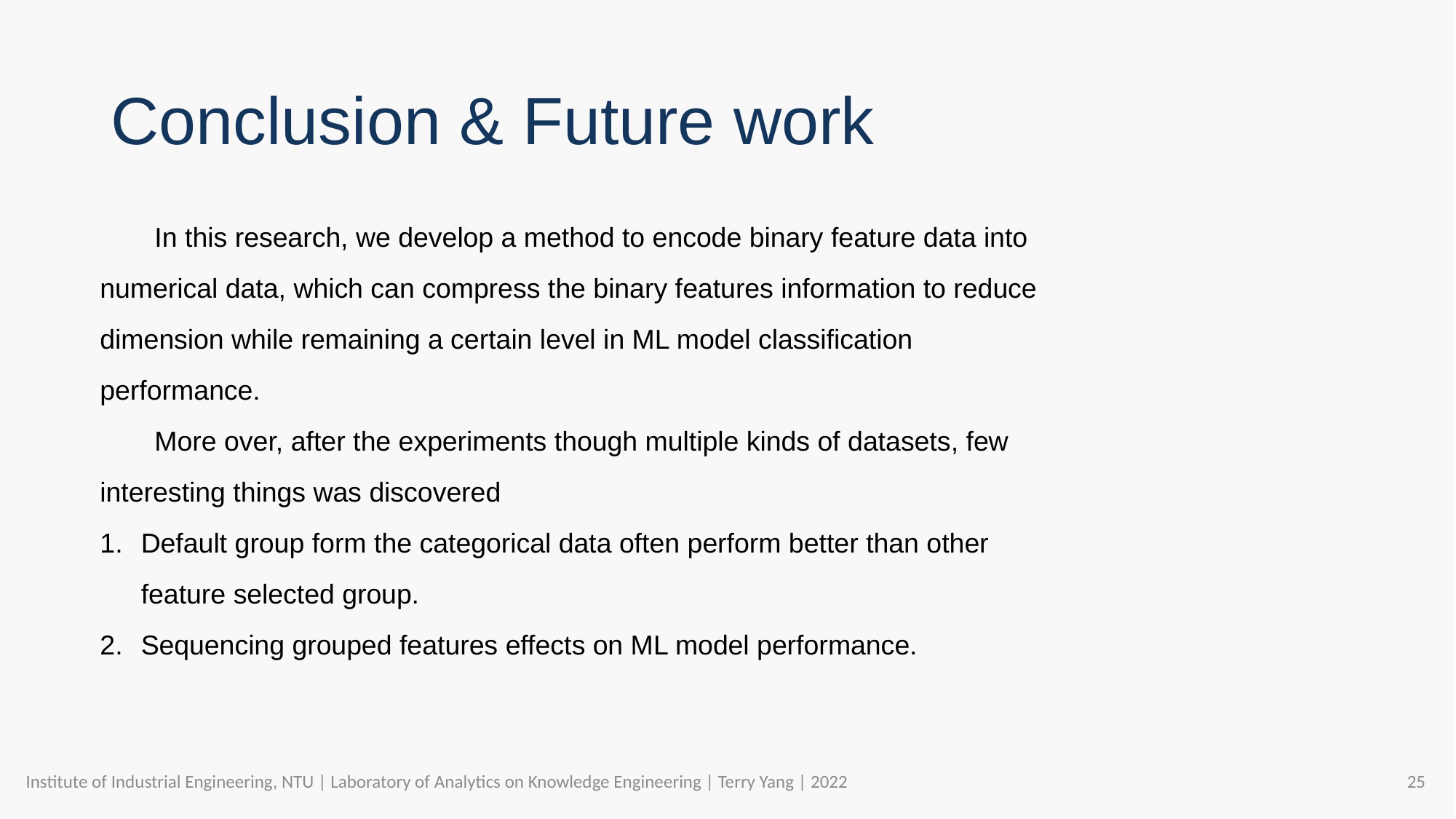

# Conclusion & Future work
In this research, we develop a method to encode binary feature data into numerical data, which can compress the binary features information to reduce dimension while remaining a certain level in ML model classification performance.
More over, after the experiments though multiple kinds of datasets, few interesting things was discovered
Default group form the categorical data often perform better than other feature selected group.
Sequencing grouped features effects on ML model performance.

Institute of Industrial Engineering, NTU | Laboratory of Analytics on Knowledge Engineering | Terry Yang | 2022